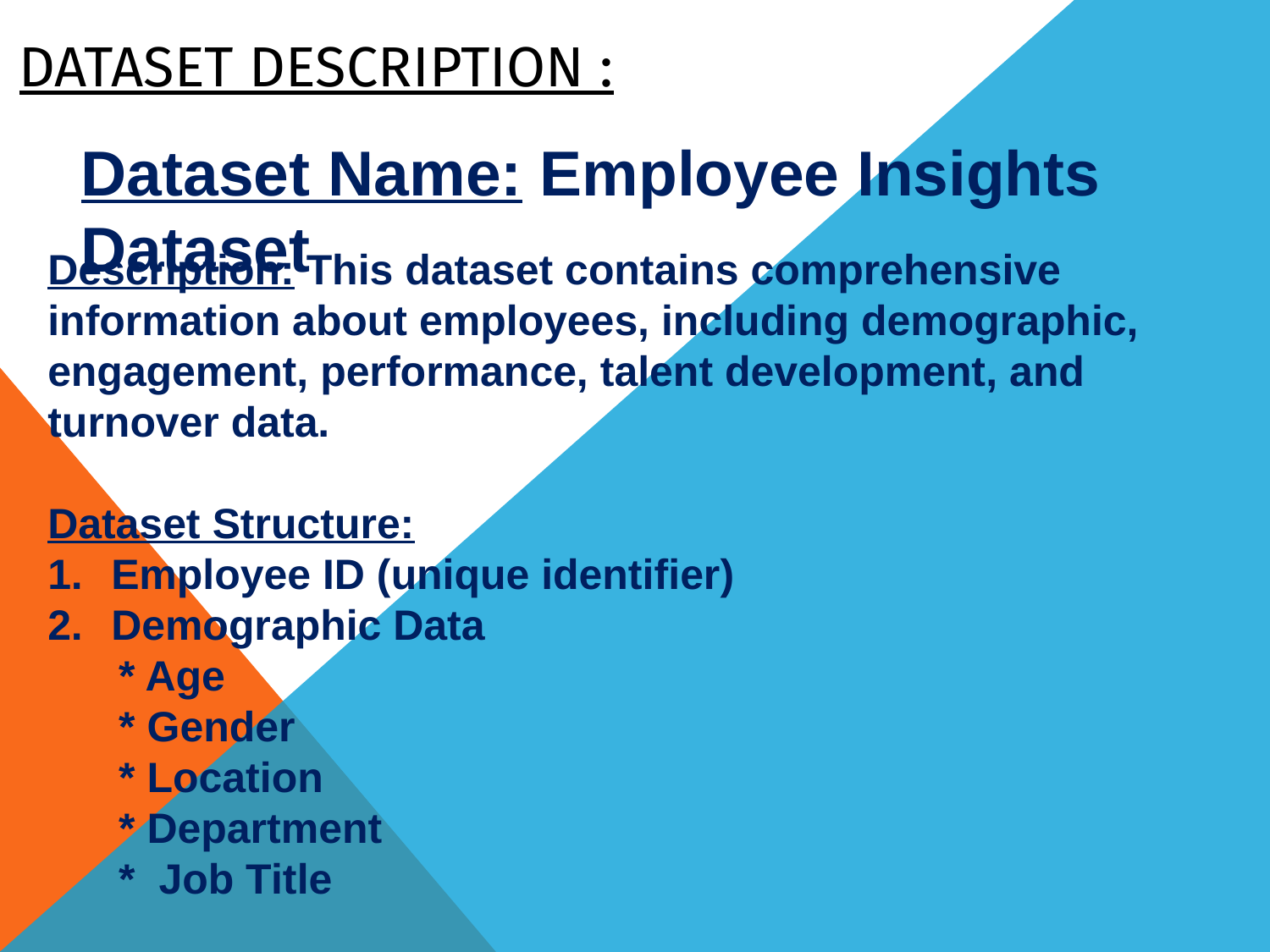

# Dataset Description :
Dataset Name: Employee Insights Dataset
Description: This dataset contains comprehensive information about employees, including demographic, engagement, performance, talent development, and turnover data.

Dataset Structure:
Employee ID (unique identifier)
Demographic Data
      * Age
      * Gender
      * Location
      * Department
      *  Job Title